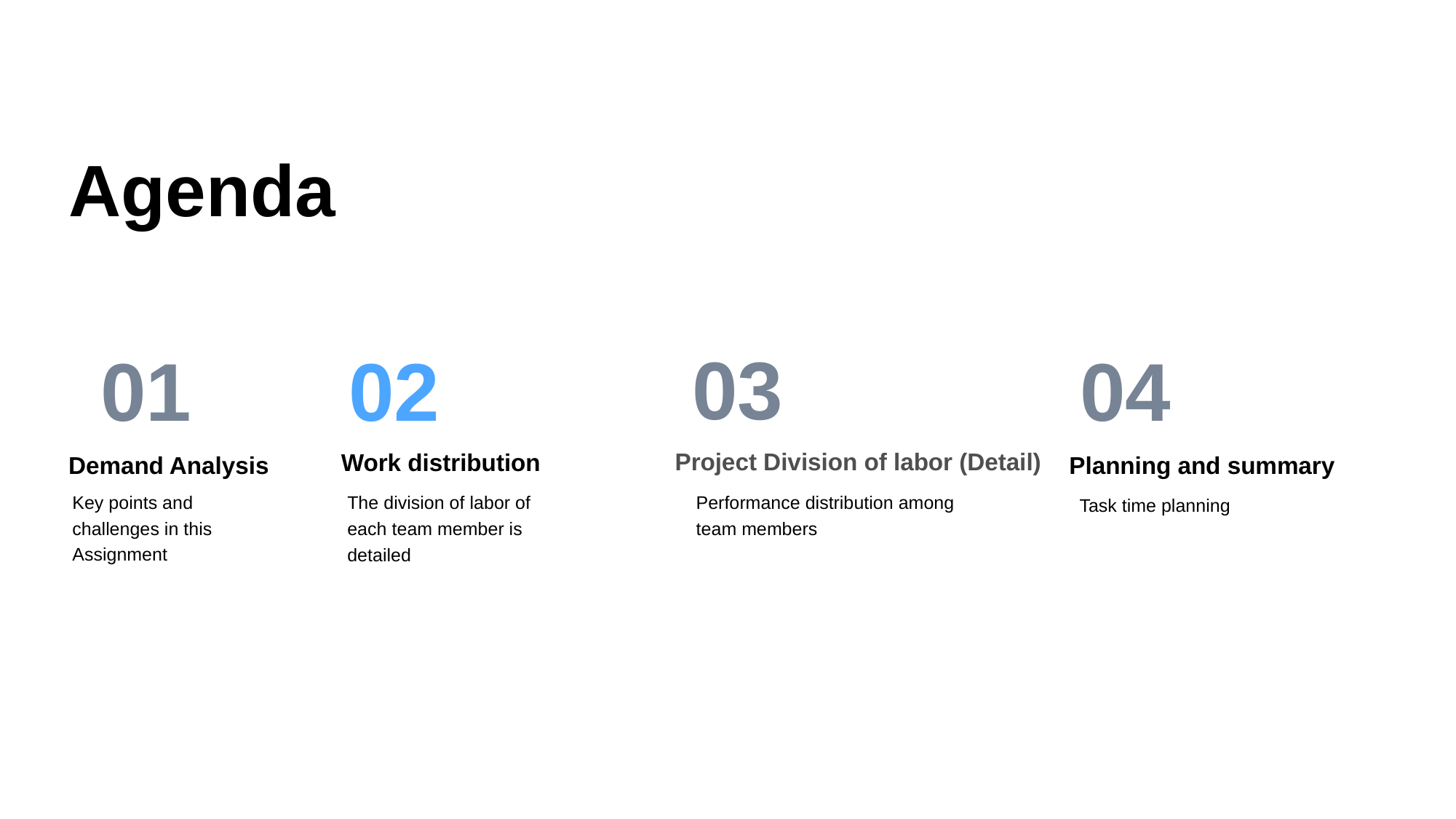

Agenda
03
Planning and summary
Task time planning
01
Work distribution
The division of labor of each team member is detailed
02
 Project Division of labor (Detail)

04
Demand Analysis
Key points and challenges in this Assignment
Performance distribution among team members